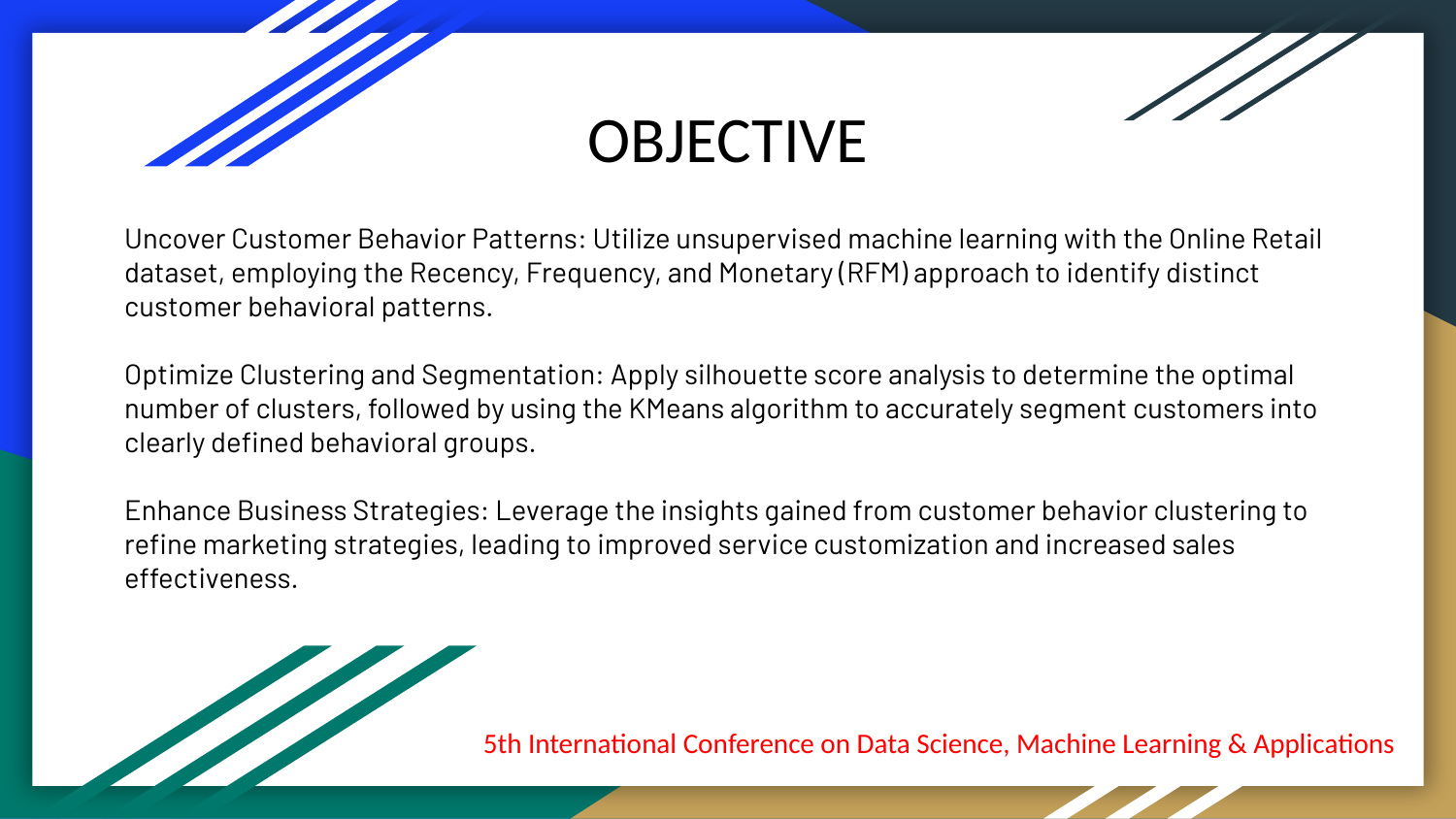

OBJECTIVE
# Uncover Customer Behavior Patterns: Utilize unsupervised machine learning with the Online Retail dataset, employing the Recency, Frequency, and Monetary (RFM) approach to identify distinct customer behavioral patterns. Optimize Clustering and Segmentation: Apply silhouette score analysis to determine the optimal number of clusters, followed by using the KMeans algorithm to accurately segment customers into clearly defined behavioral groups. Enhance Business Strategies: Leverage the insights gained from customer behavior clustering to refine marketing strategies, leading to improved service customization and increased sales effectiveness.
5th International Conference on Data Science, Machine Learning & Applications